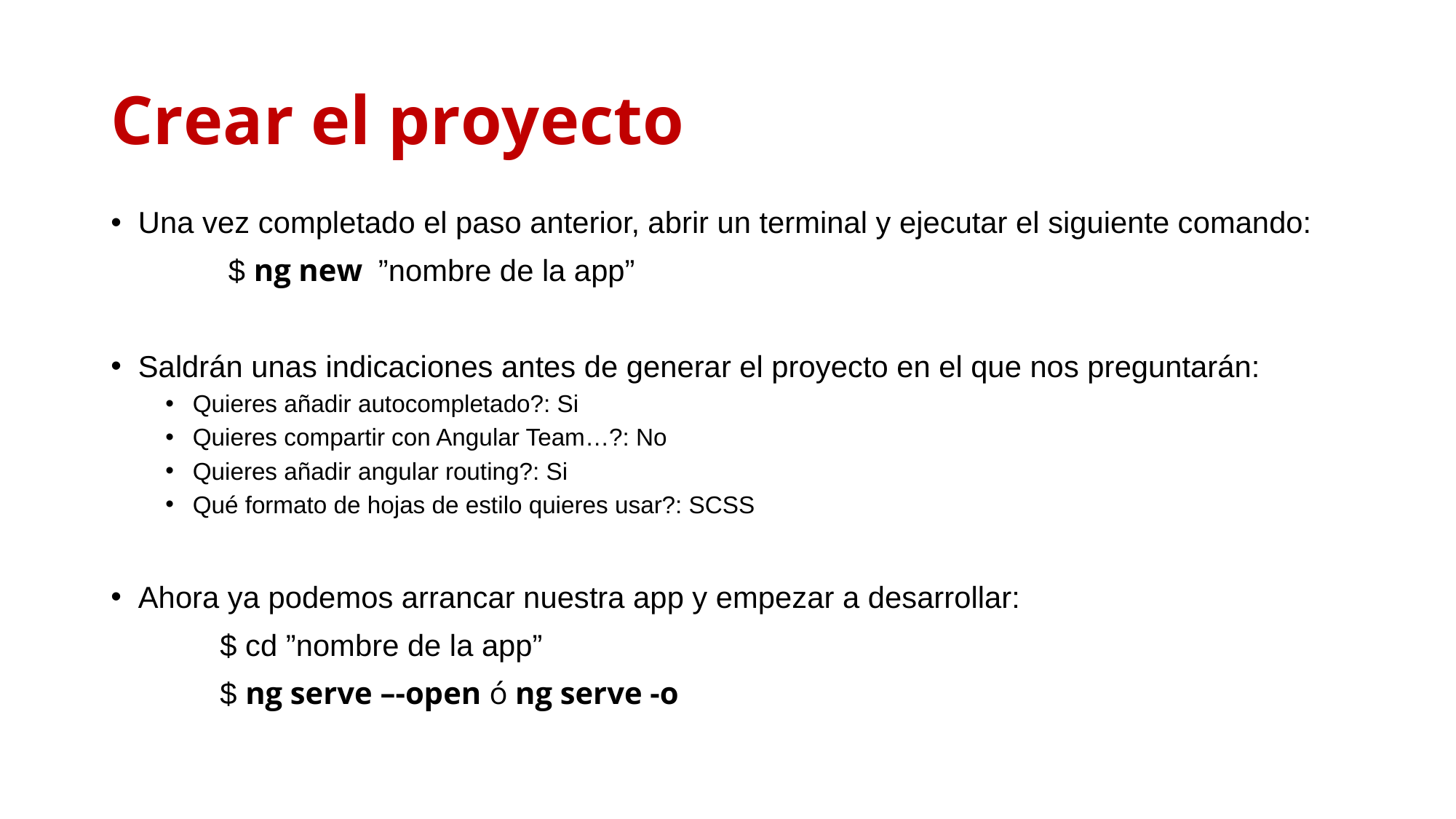

# Crear el proyecto
Una vez completado el paso anterior, abrir un terminal y ejecutar el siguiente comando:
	 $ ng new  ”nombre de la app”

Saldrán unas indicaciones antes de generar el proyecto en el que nos preguntarán:
Quieres añadir autocompletado?: Si
Quieres compartir con Angular Team…?: No
Quieres añadir angular routing?: Si
Qué formato de hojas de estilo quieres usar?: SCSS

Ahora ya podemos arrancar nuestra app y empezar a desarrollar:
	$ cd ”nombre de la app”
	$ ng serve –-open ó ng serve -o